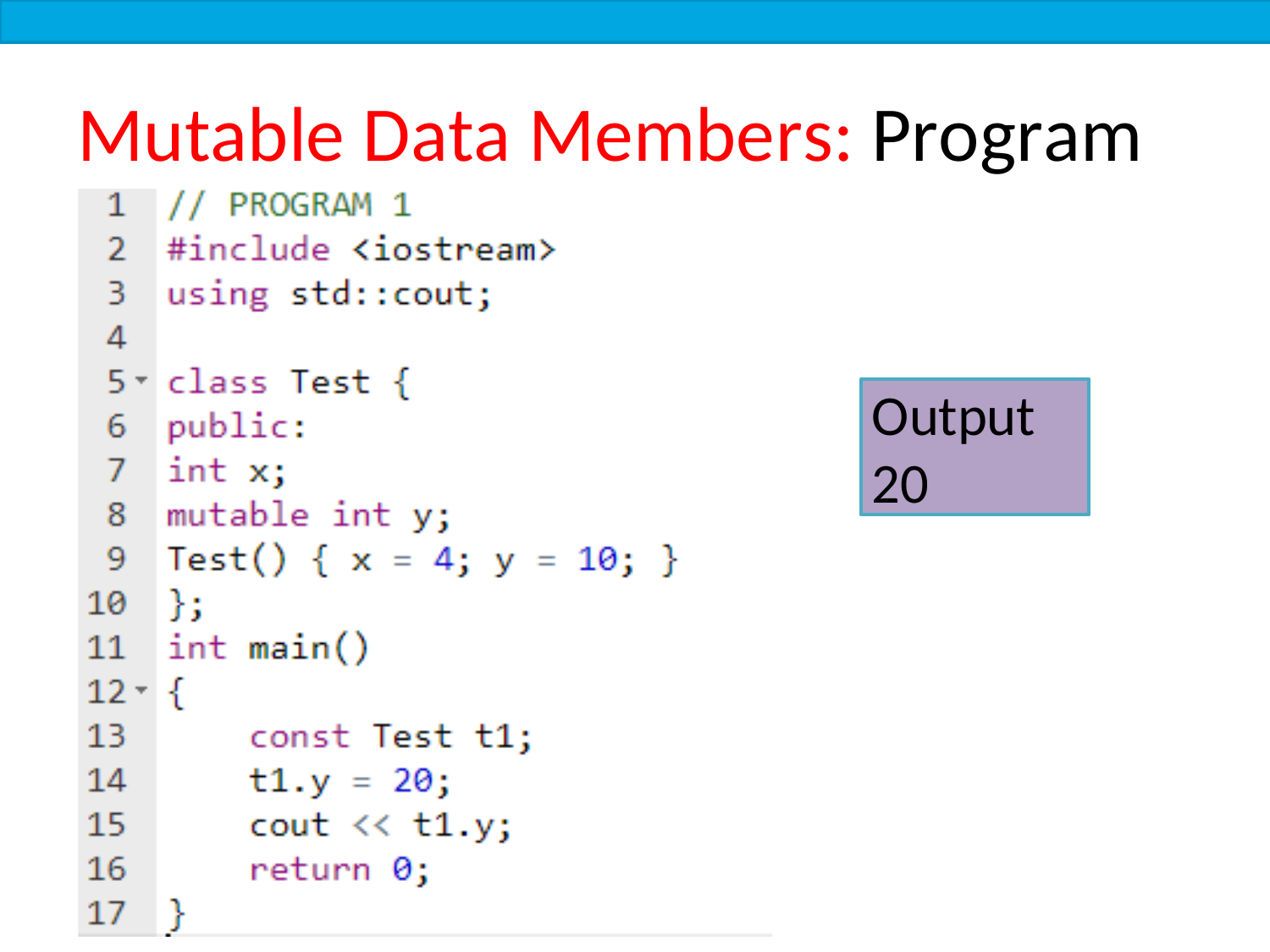

# Mutable Data Members: Program 1

Output
20